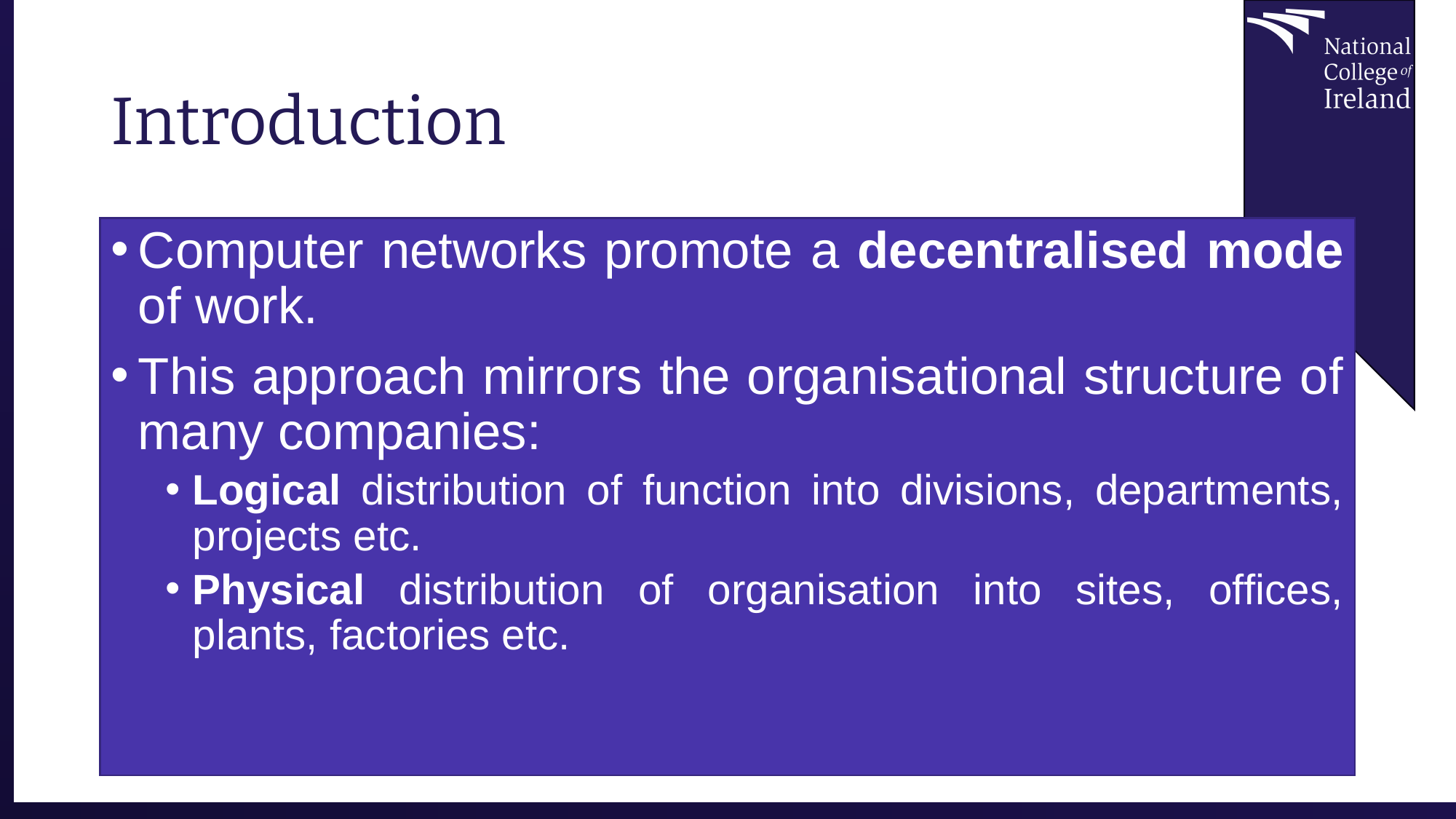

# Introduction
Computer networks promote a decentralised mode of work.
This approach mirrors the organisational structure of many companies:
Logical distribution of function into divisions, departments, projects etc.
Physical distribution of organisation into sites, offices, plants, factories etc.